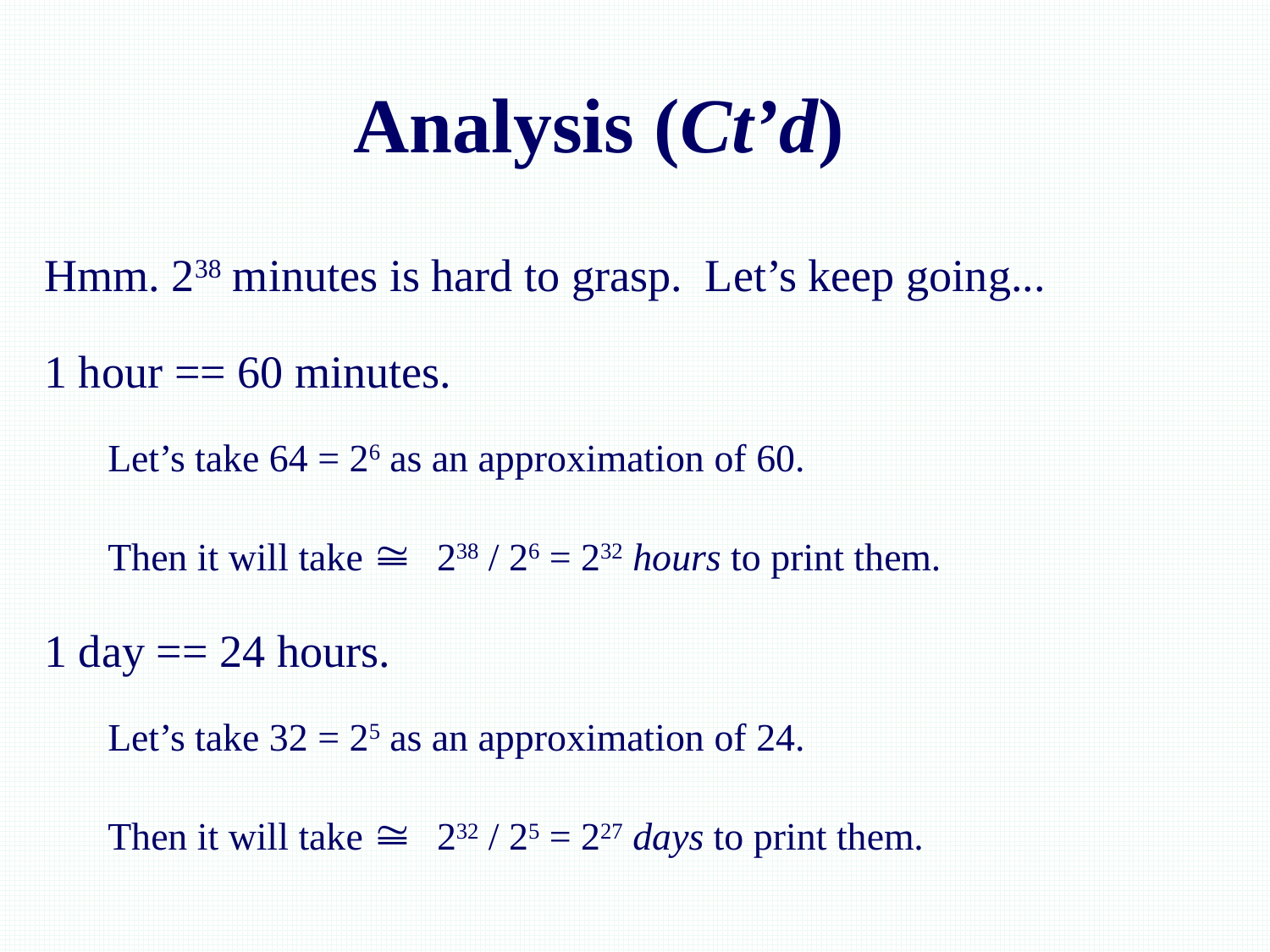

# Analysis (Ct’d)
Hmm. 238 minutes is hard to grasp.  Let’s keep going...
1 hour == 60 minutes.
Let’s take 64 = 26 as an approximation of 60.
Then it will take ≅ 238 / 26 = 232 hours to print them.
1 day == 24 hours.
Let’s take 32 = 25 as an approximation of 24.
Then it will take ≅ 232 / 25 = 227 days to print them.